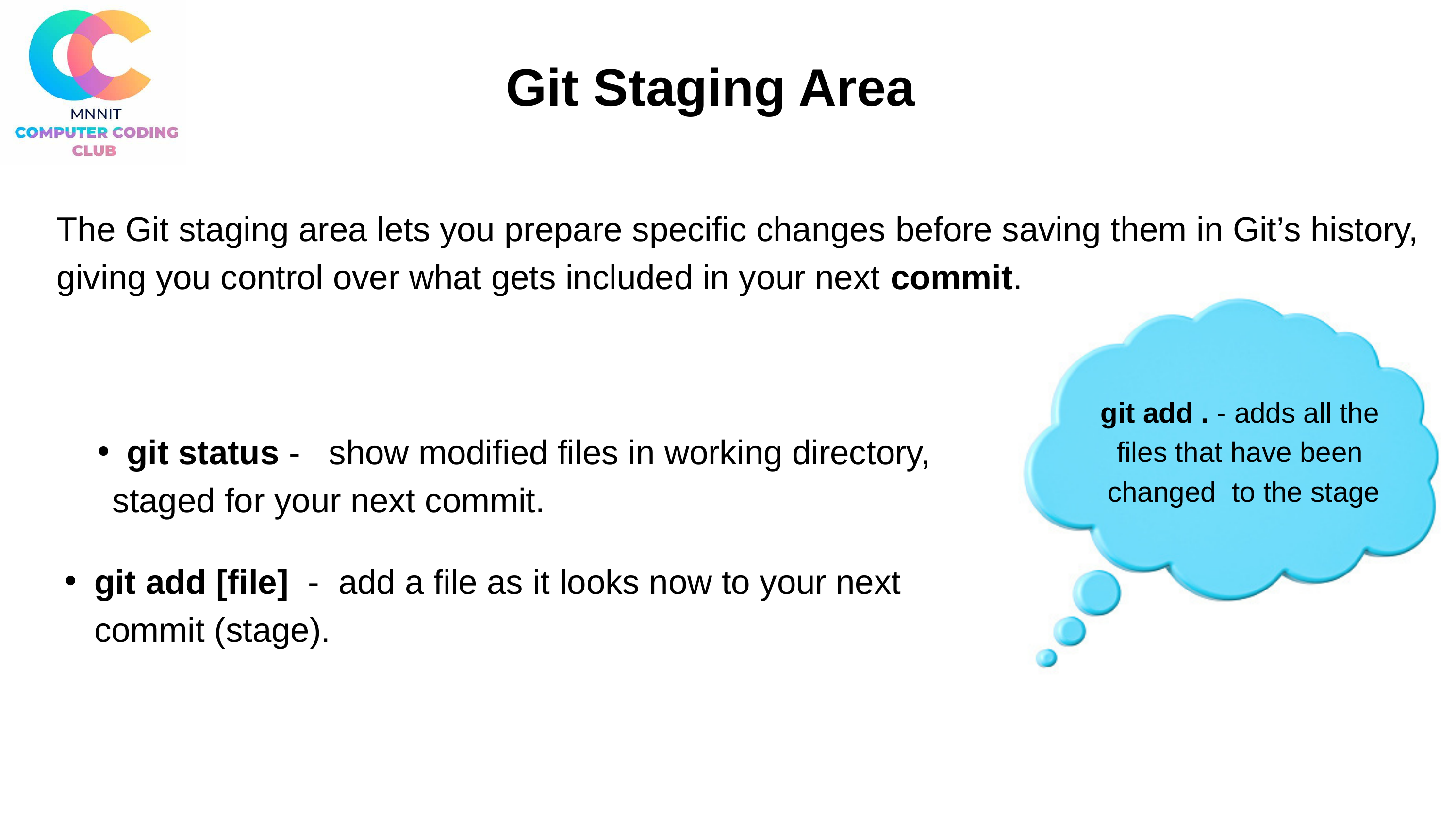

Git Staging Area
The Git staging area lets you prepare specific changes before saving them in Git’s history, giving you control over what gets included in your next commit.

git add . - adds all the
files that have been
changed  to the stage
git status -   show modified files in working directory,
        staged for your next commit.
git add [file]  -  add a file as it looks now to your next       commit (stage).